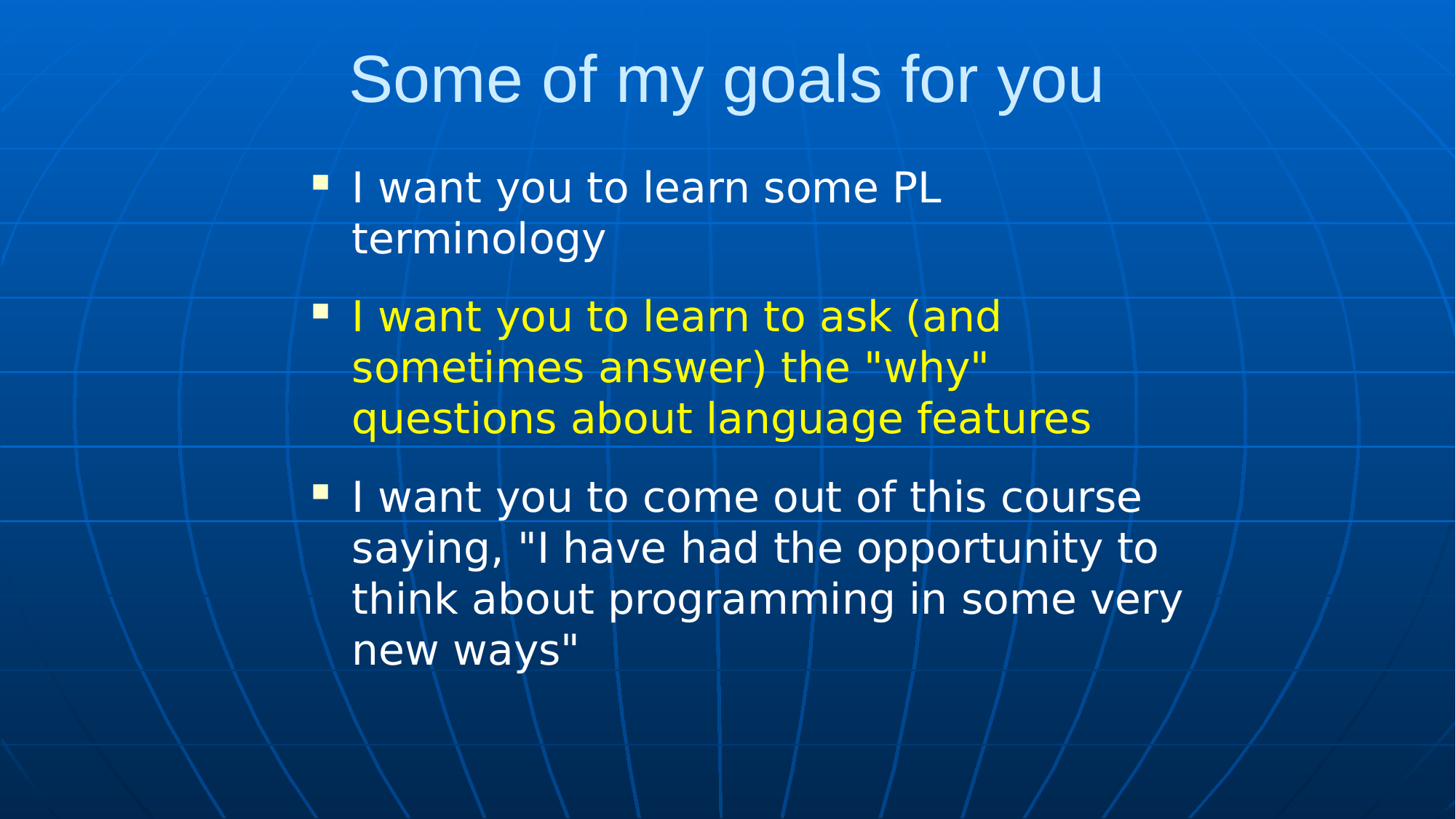

# Some of my goals for you
I want you to learn some PL terminology
I want you to learn to ask (and sometimes answer) the "why" questions about language features
I want you to come out of this course saying, "I have had the opportunity to think about programming in some very new ways"